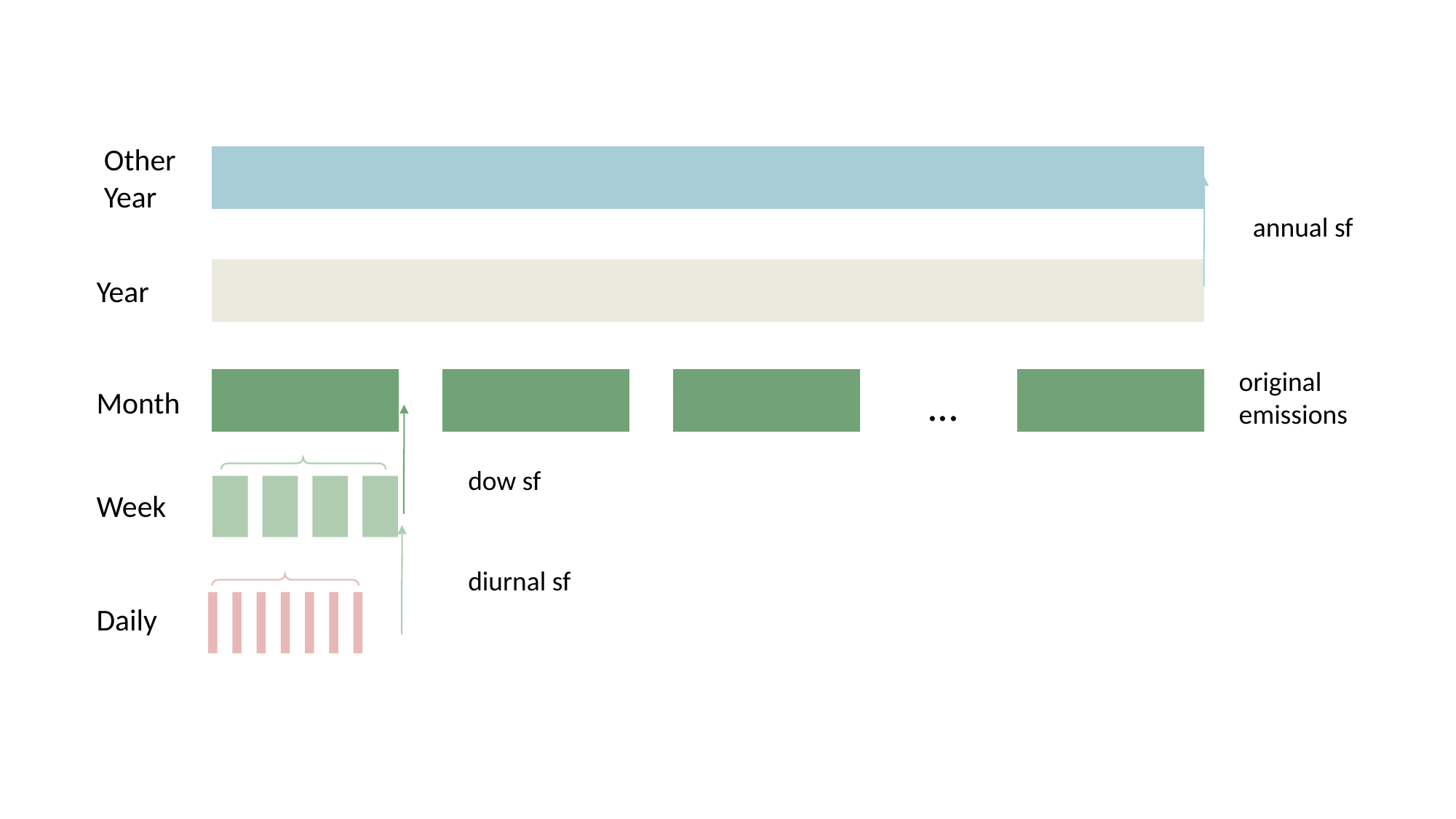

Other
Year

annual sf

Year
original emissions

...
Month

dow sf

Week

diurnal sf

Daily